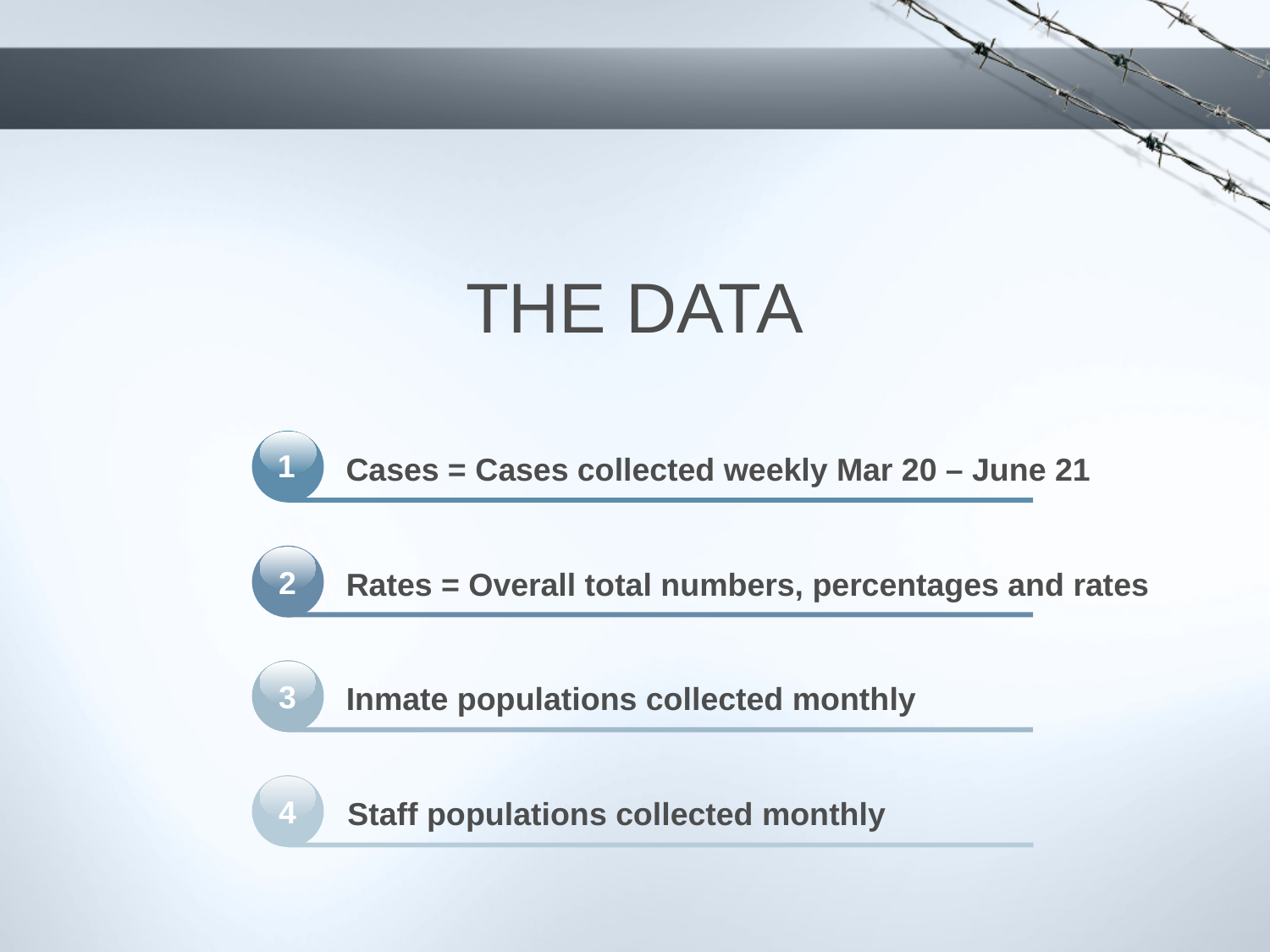

THE DATA
1
Cases = Cases collected weekly Mar 20 – June 21

Rates = Overall total numbers, percentages and rates
2

Inmate populations collected monthly
3

Staff populations collected monthly
4